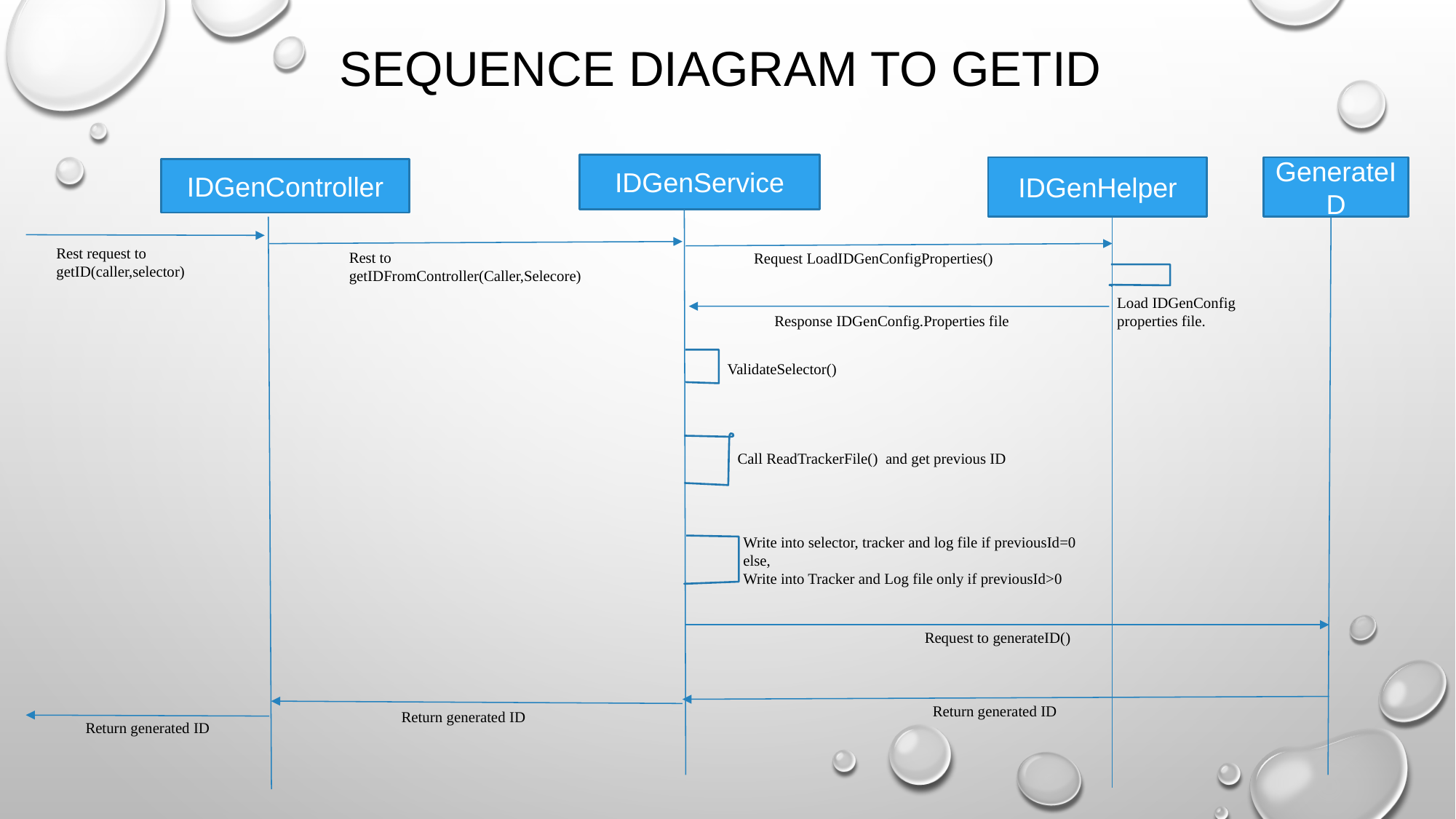

# Sequence Diagram To getID

IDGenService
IDGenHelper
GenerateID
IDGenController
Rest request to getID(caller,selector)
Rest to getIDFromController(Caller,Selecore)
Request LoadIDGenConfigProperties()

Load IDGenConfig properties file.
Response IDGenConfig.Properties file

ValidateSelector()

Call ReadTrackerFile()  and get previous ID
Write into selector, tracker and log file if previousId=0
else,
Write into Tracker and Log file only if previousId>0

Request to generateID()
Return generated ID
Return generated ID

Return generated ID